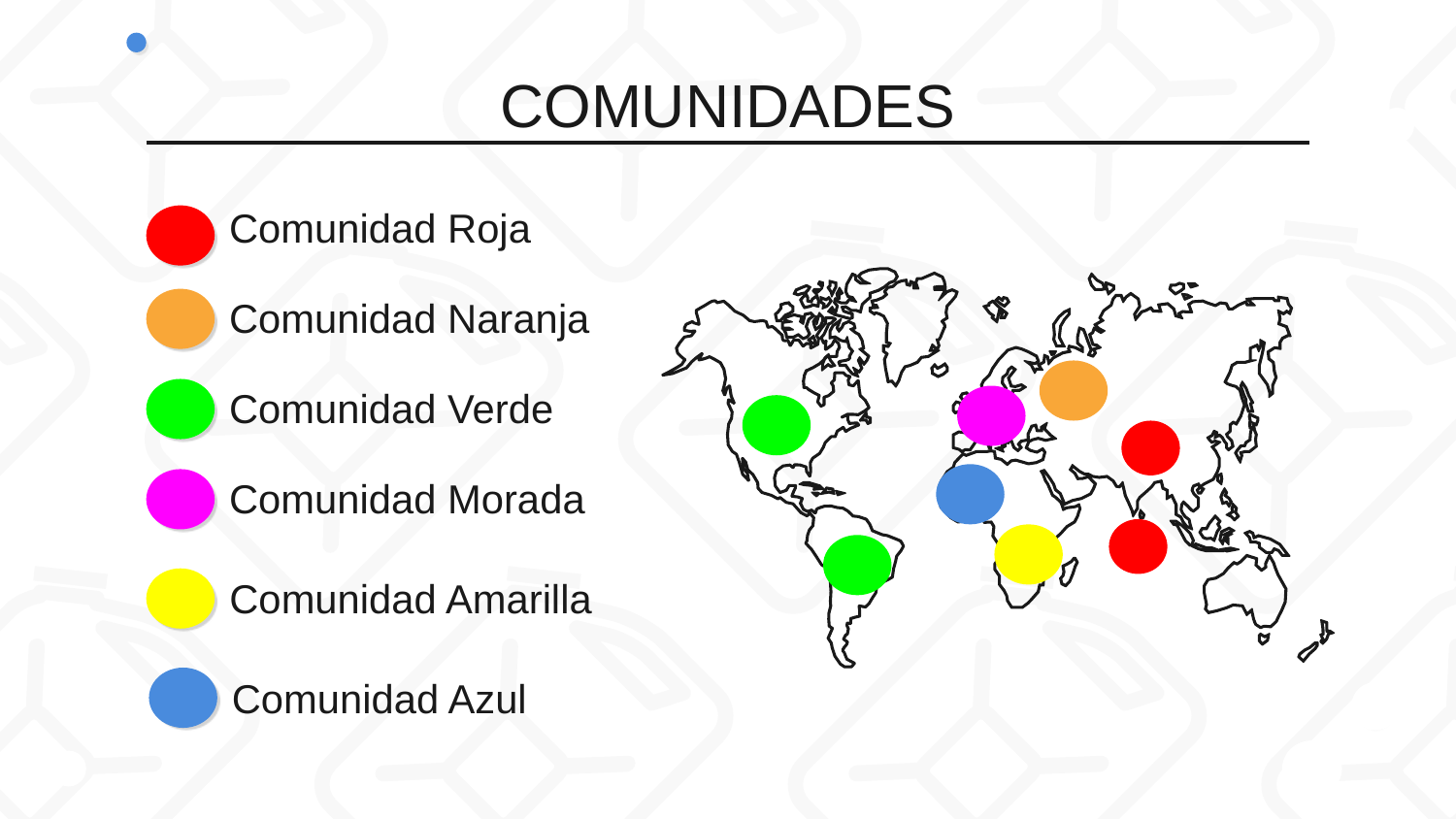

# COMUNIDADES

Comunidad Roja

Comunidad Naranja

Comunidad Verde

Comunidad Morada

Comunidad Amarilla

Comunidad Azul